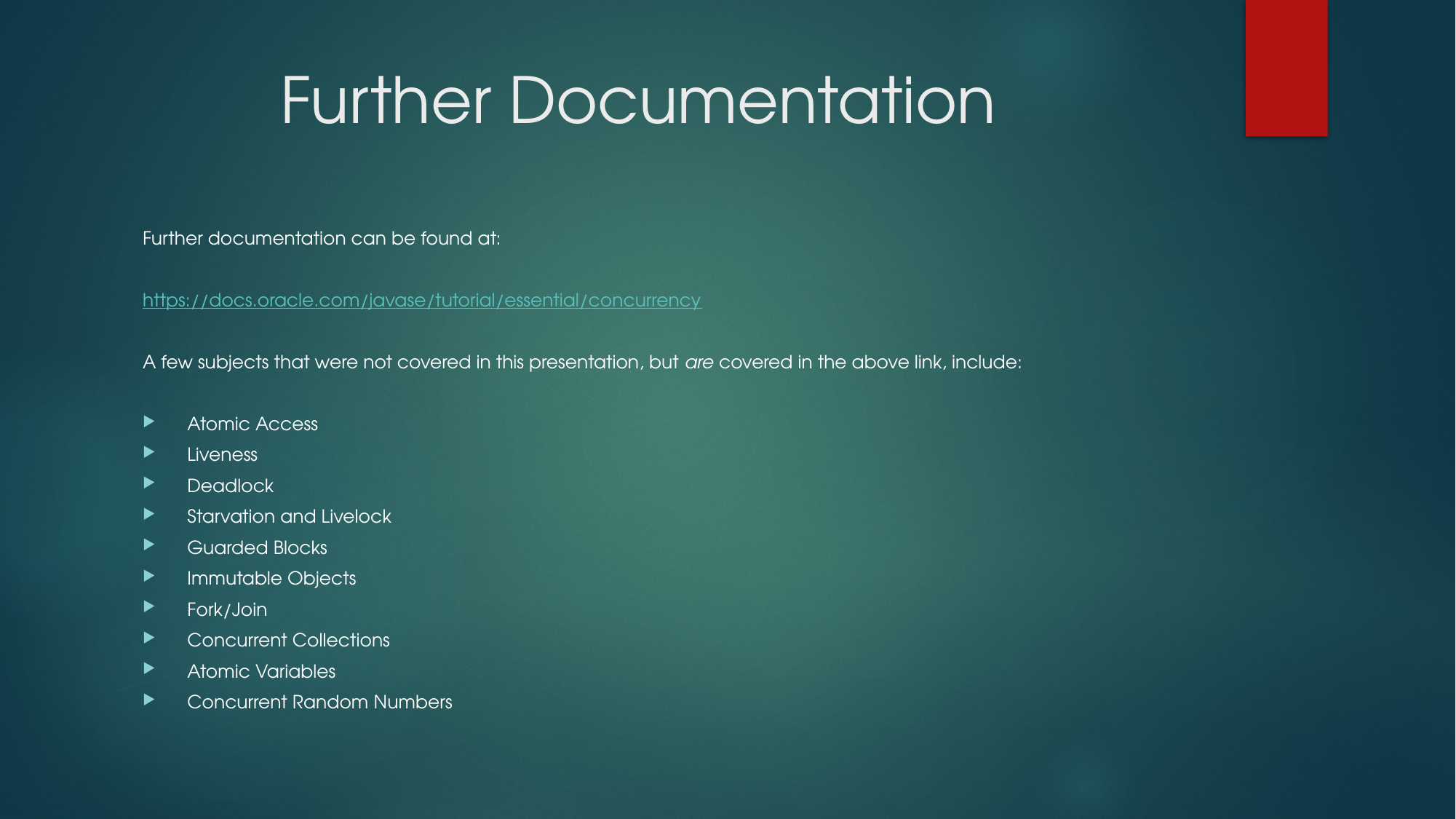

# Further Documentation
Further documentation can be found at:

https://docs.oracle.com/javase/tutorial/essential/concurrency

A few subjects that were not covered in this presentation, but are covered in the above link, include:

Atomic Access
Liveness
Deadlock
Starvation and Livelock
Guarded Blocks
Immutable Objects
Fork/Join
Concurrent Collections
Atomic Variables
Concurrent Random Numbers